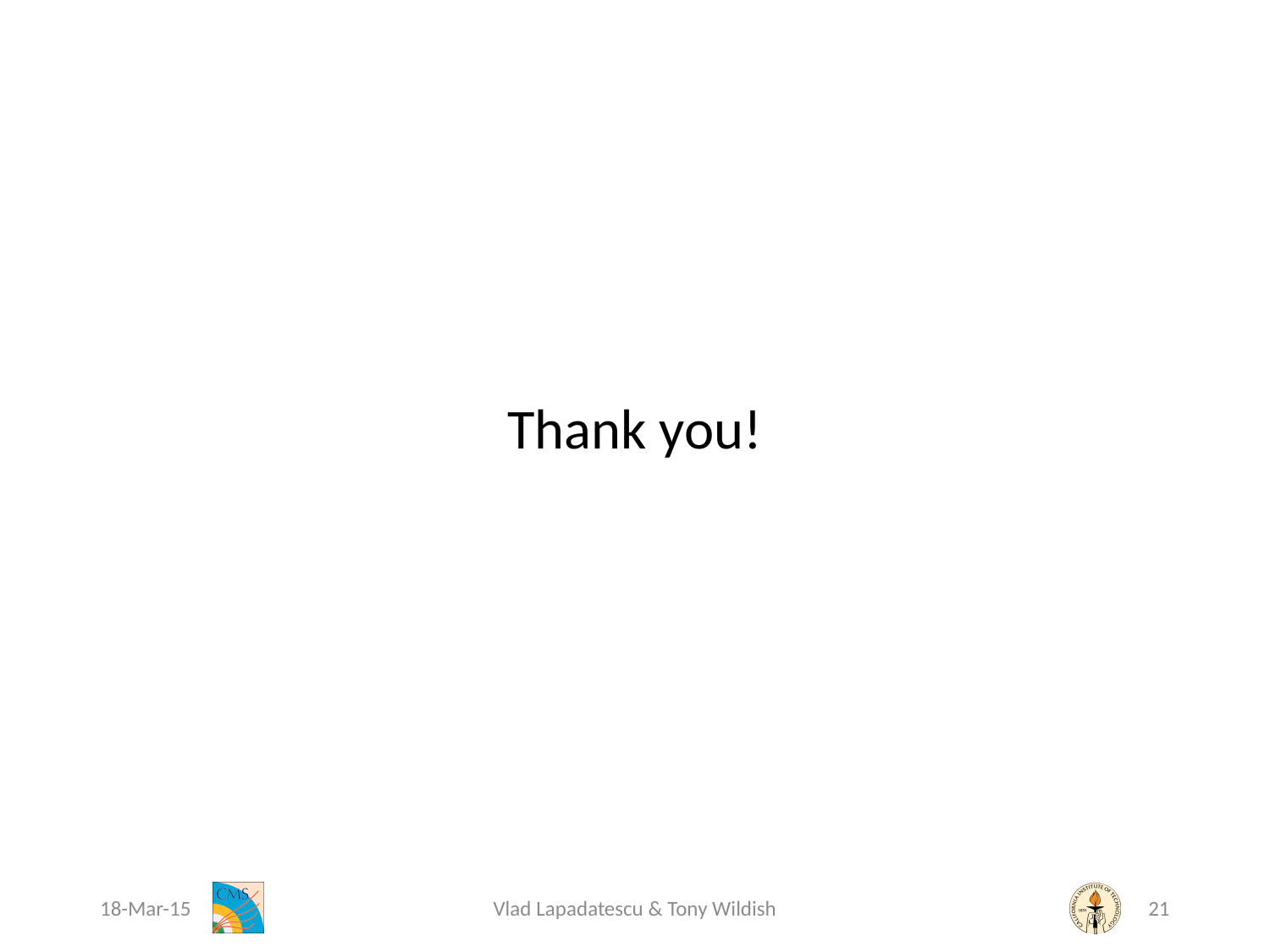

Thank you!
18-Mar-15
Vlad Lapadatescu & Tony Wildish
21